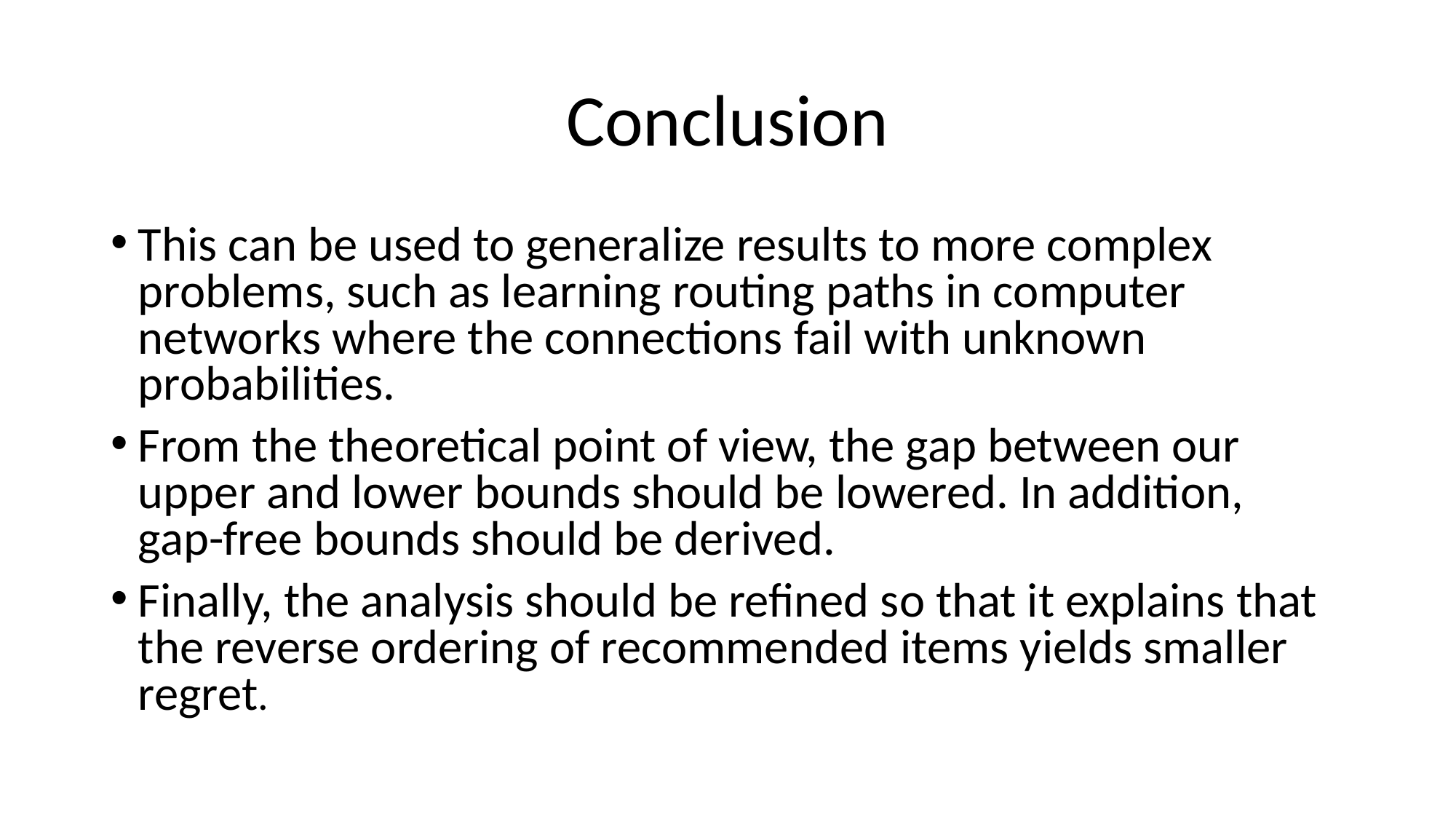

# Conclusion
This can be used to generalize results to more complex problems, such as learning routing paths in computer networks where the connections fail with unknown probabilities.
From the theoretical point of view, the gap between our upper and lower bounds should be lowered. In addition,  gap-free bounds should be derived.
Finally, the analysis should be refined so that it explains that the reverse ordering of recommended items yields smaller regret.